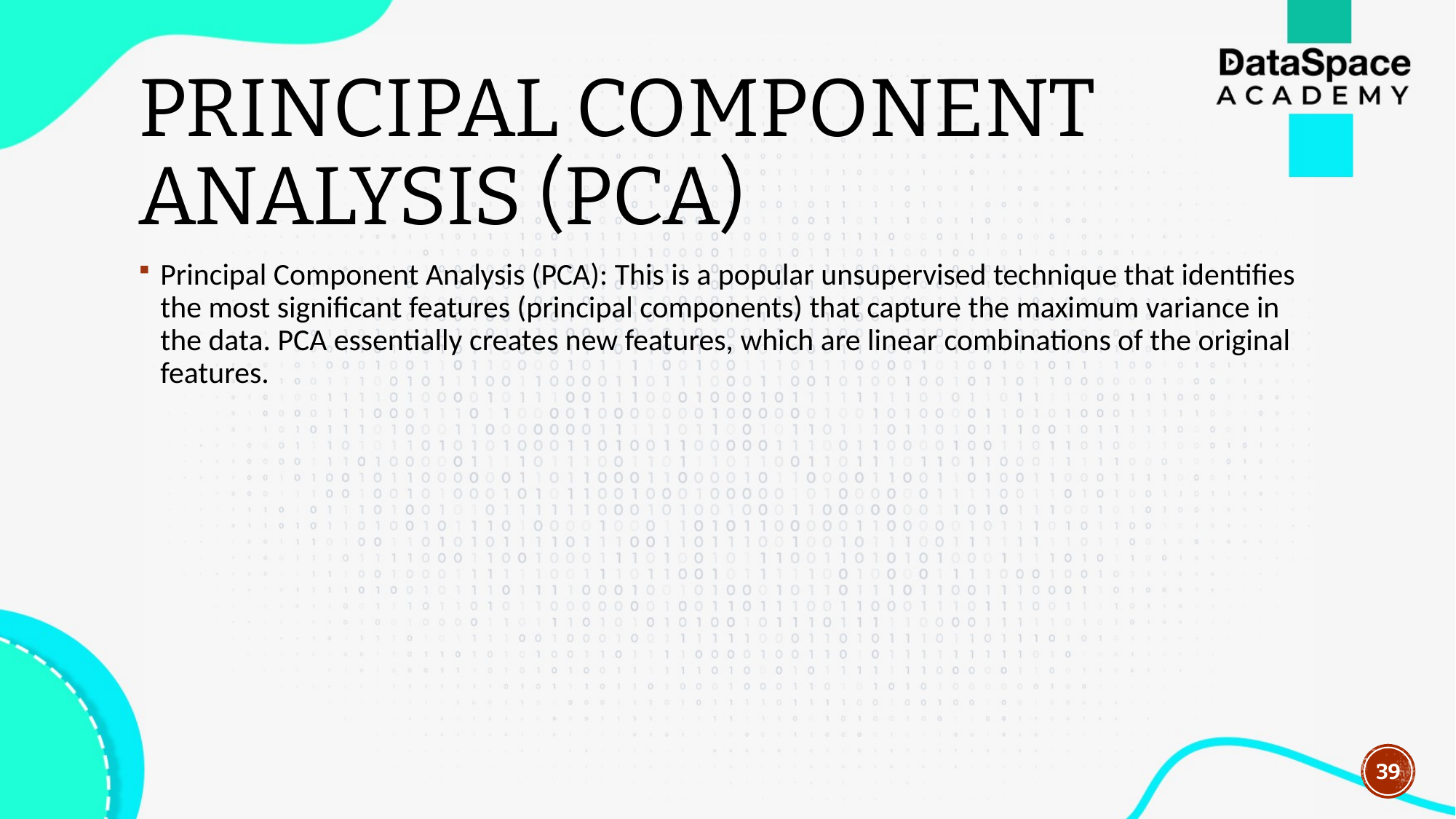

# Principal Component Analysis (PCA)
Principal Component Analysis (PCA): This is a popular unsupervised technique that identifies the most significant features (principal components) that capture the maximum variance in the data. PCA essentially creates new features, which are linear combinations of the original features.
39